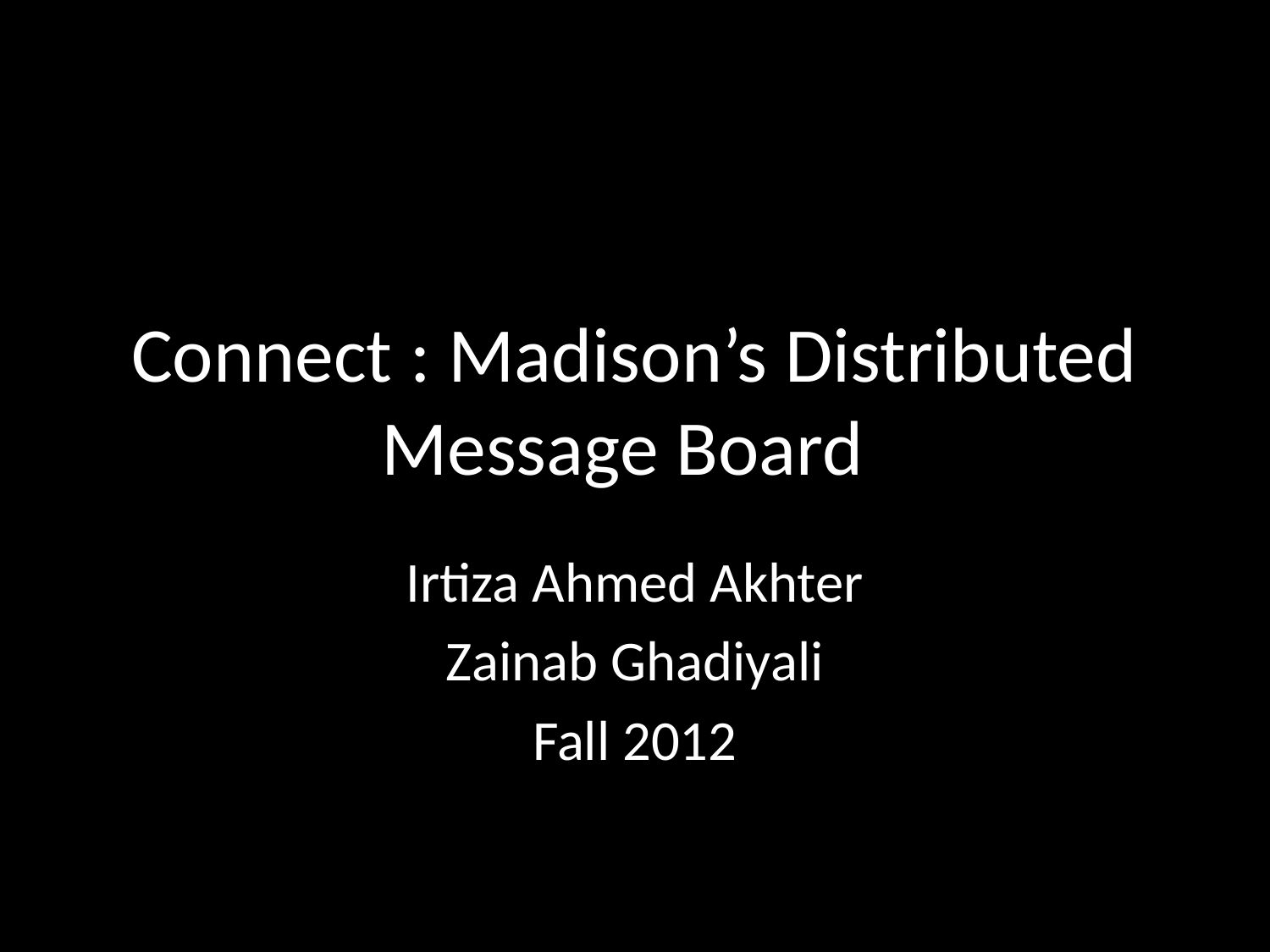

# Connect : Madison’s Distributed Message Board
Irtiza Ahmed Akhter
Zainab Ghadiyali
Fall 2012